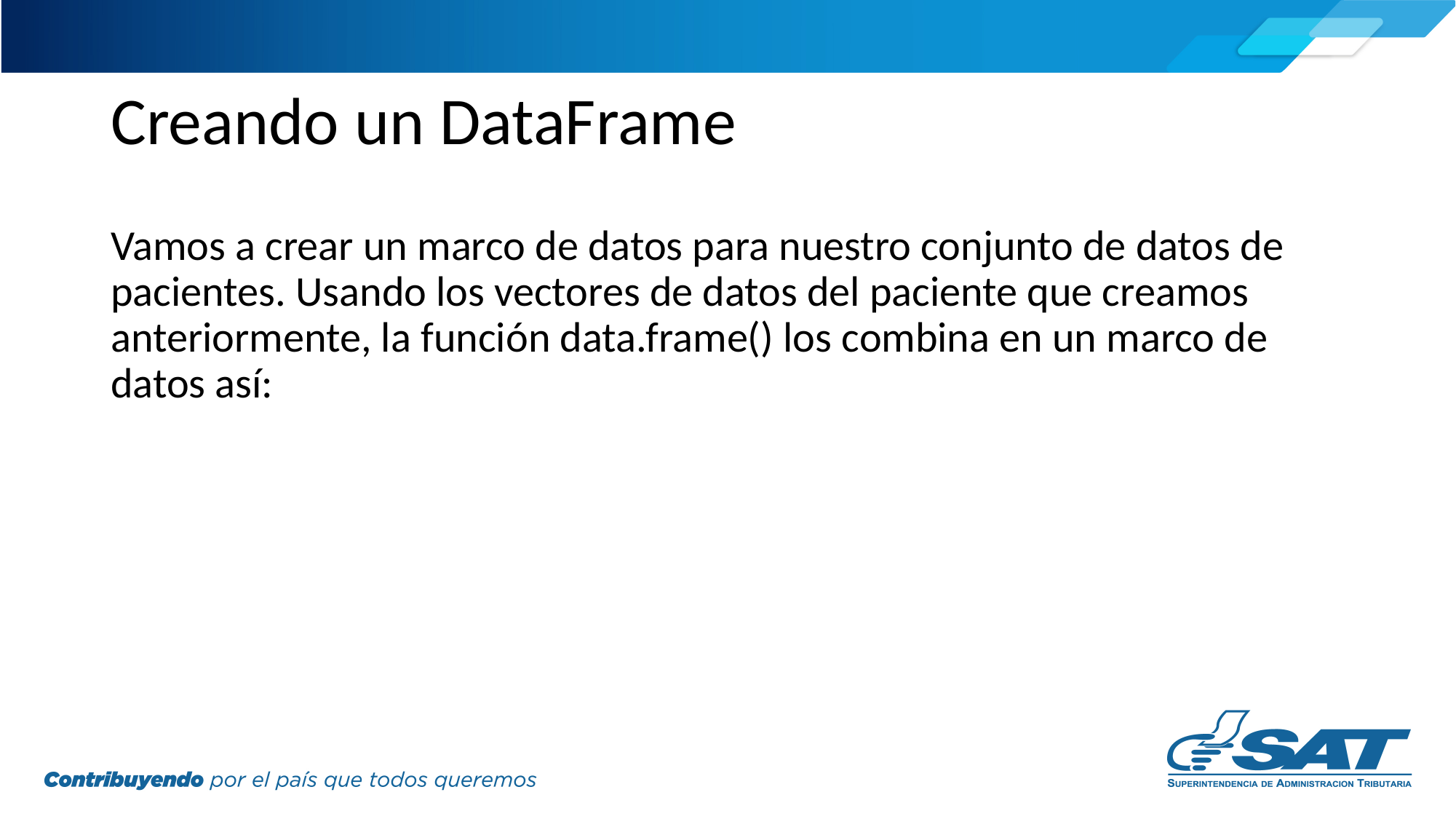

# Creando un DataFrame
Vamos a crear un marco de datos para nuestro conjunto de datos de pacientes. Usando los vectores de datos del paciente que creamos anteriormente, la función data.frame() los combina en un marco de datos así: